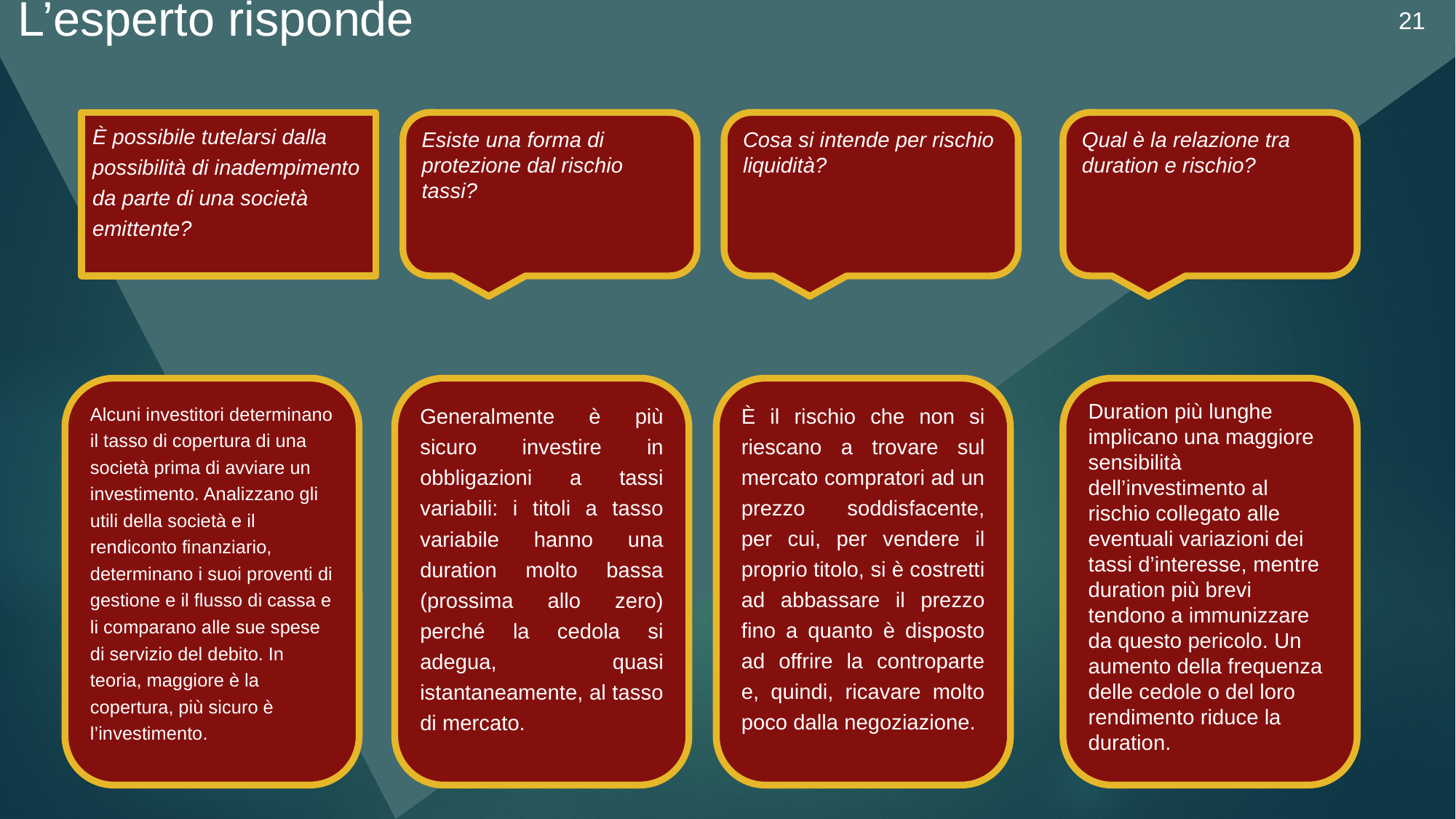

21
L’esperto risponde
Funzionamento
SVG, al clic sulle domande si aprono i box di risposta.

È possibile tutelarsi dalla possibilità di inadempimento da parte di una società emittente?
Esiste una forma di protezione dal rischio tassi?
Cosa si intende per rischio liquidità?
Qual è la relazione tra duration e rischio?
Alcuni investitori determinano il tasso di copertura di una società prima di avviare un investimento. Analizzano gli utili della società e il rendiconto finanziario, determinano i suoi proventi di gestione e il flusso di cassa e li comparano alle sue spese di servizio del debito. In teoria, maggiore è la copertura, più sicuro è l’investimento.
Duration più lunghe implicano una maggiore sensibilità dell’investimento al rischio collegato alle eventuali variazioni dei tassi d’interesse, mentre duration più brevi tendono a immunizzare da questo pericolo. Un aumento della frequenza delle cedole o del loro rendimento riduce la duration.
Generalmente è più sicuro investire in obbligazioni a tassi variabili: i titoli a tasso variabile hanno una duration molto bassa (prossima allo zero) perché la cedola si adegua, quasi istantaneamente, al tasso di mercato.
È il rischio che non si riescano a trovare sul mercato compratori ad un prezzo soddisfacente, per cui, per vendere il proprio titolo, si è costretti ad abbassare il prezzo fino a quanto è disposto ad offrire la controparte e, quindi, ricavare molto poco dalla negoziazione.